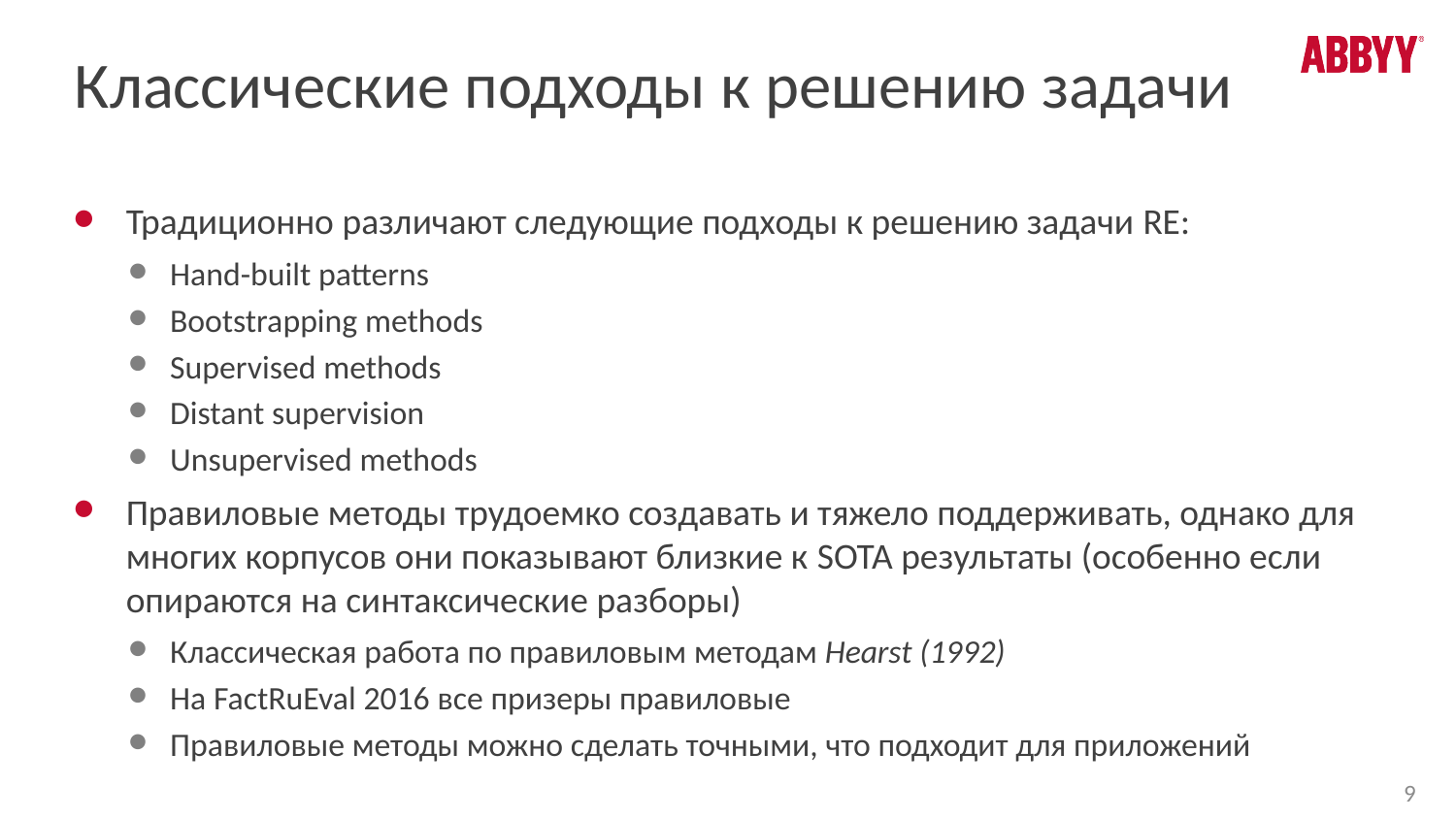

# Классические подходы к решению задачи
Традиционно различают следующие подходы к решению задачи RE:
Hand-built patterns
Bootstrapping methods
Supervised methods
Distant supervision
Unsupervised methods
Правиловые методы трудоемко создавать и тяжело поддерживать, однако для многих корпусов они показывают близкие к SOTA результаты (особенно если опираются на синтаксические разборы)
Классическая работа по правиловым методам Hearst (1992)
На FactRuEval 2016 все призеры правиловые
Правиловые методы можно сделать точными, что подходит для приложений

9